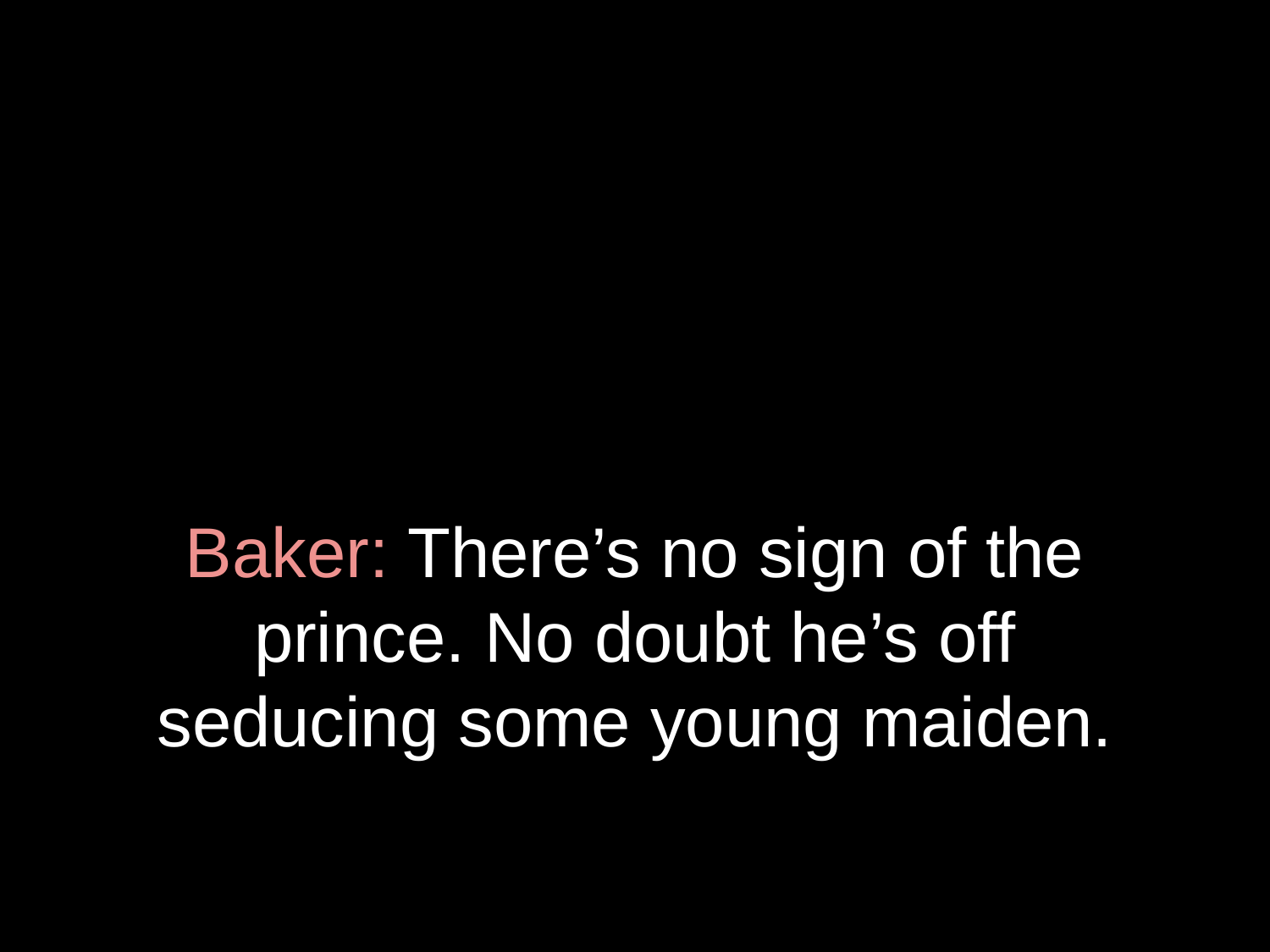

# Baker: There’s no sign of the prince. No doubt he’s off seducing some young maiden.